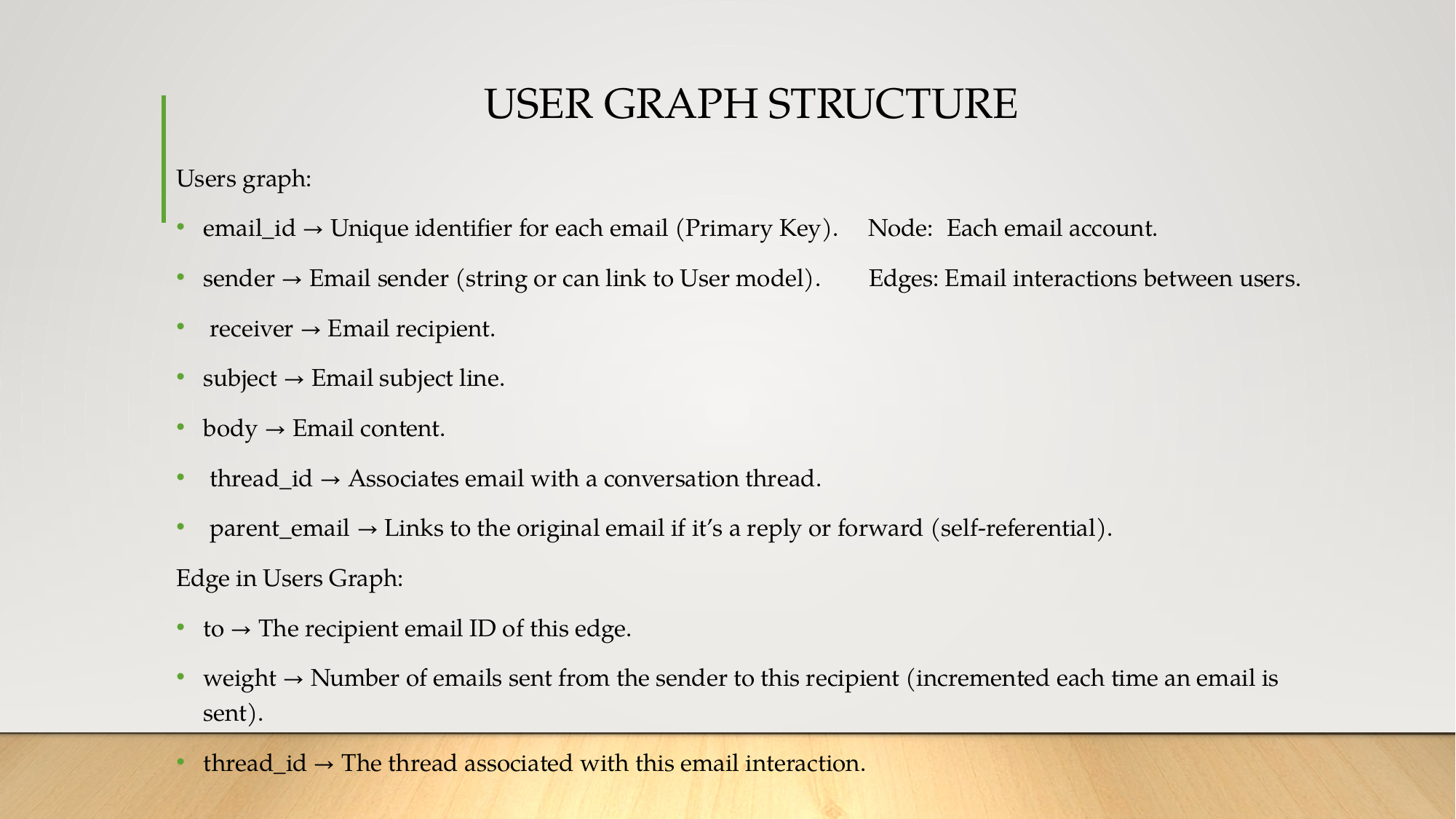

# USER GRAPH STRUCTURE
Users graph:
email_id → Unique identifier for each email (Primary Key).     Node:  Each email account.
sender → Email sender (string or can link to User model).        Edges: Email interactions between users.
 receiver → Email recipient.
subject → Email subject line.
body → Email content.
 thread_id → Associates email with a conversation thread.
 parent_email → Links to the original email if it’s a reply or forward (self-referential).
Edge in Users Graph:
to → The recipient email ID of this edge.
weight → Number of emails sent from the sender to this recipient (incremented each time an email is sent).
thread_id → The thread associated with this email interaction.